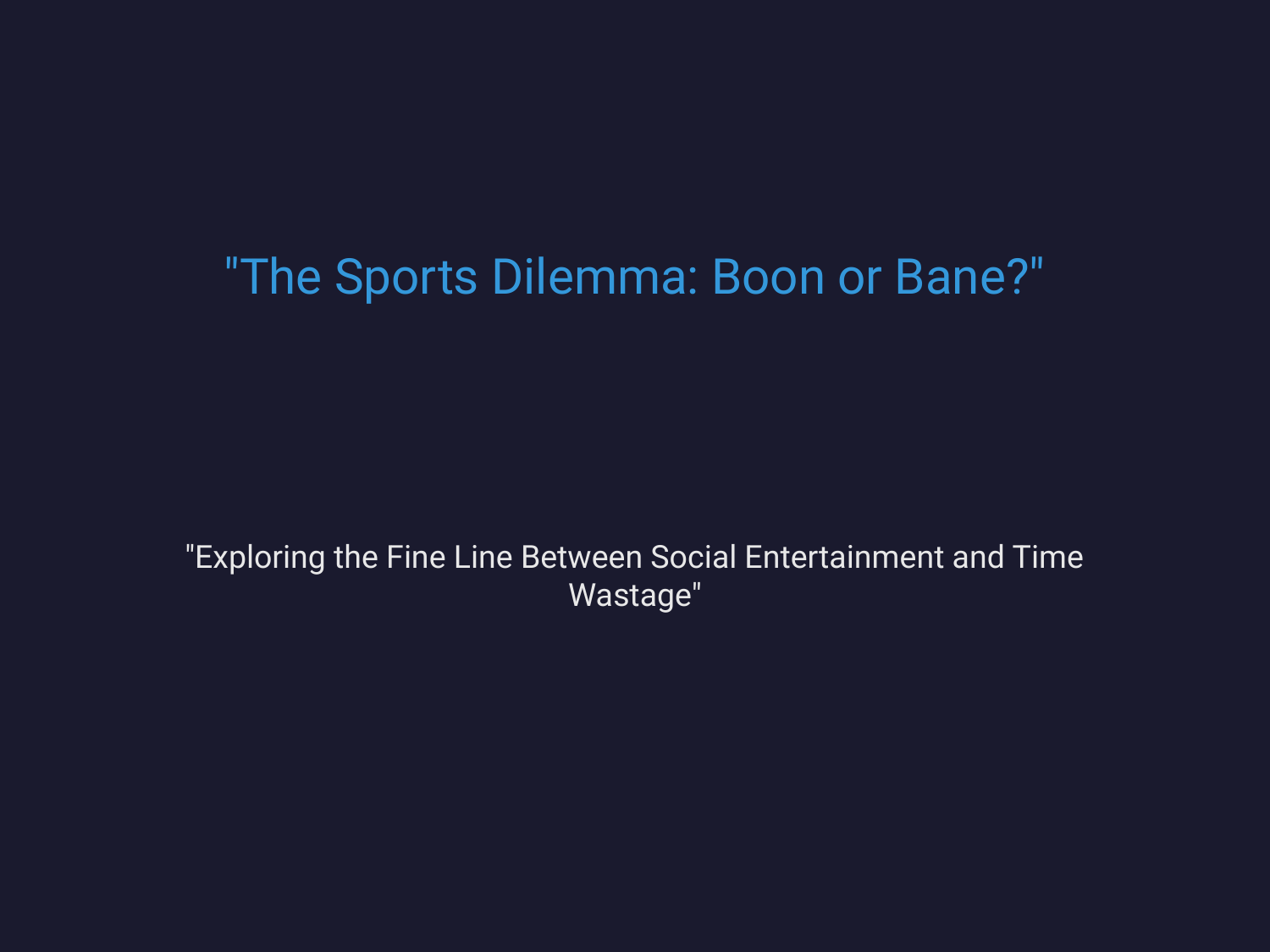

"The Sports Dilemma: Boon or Bane?"
"Exploring the Fine Line Between Social Entertainment and Time Wastage"